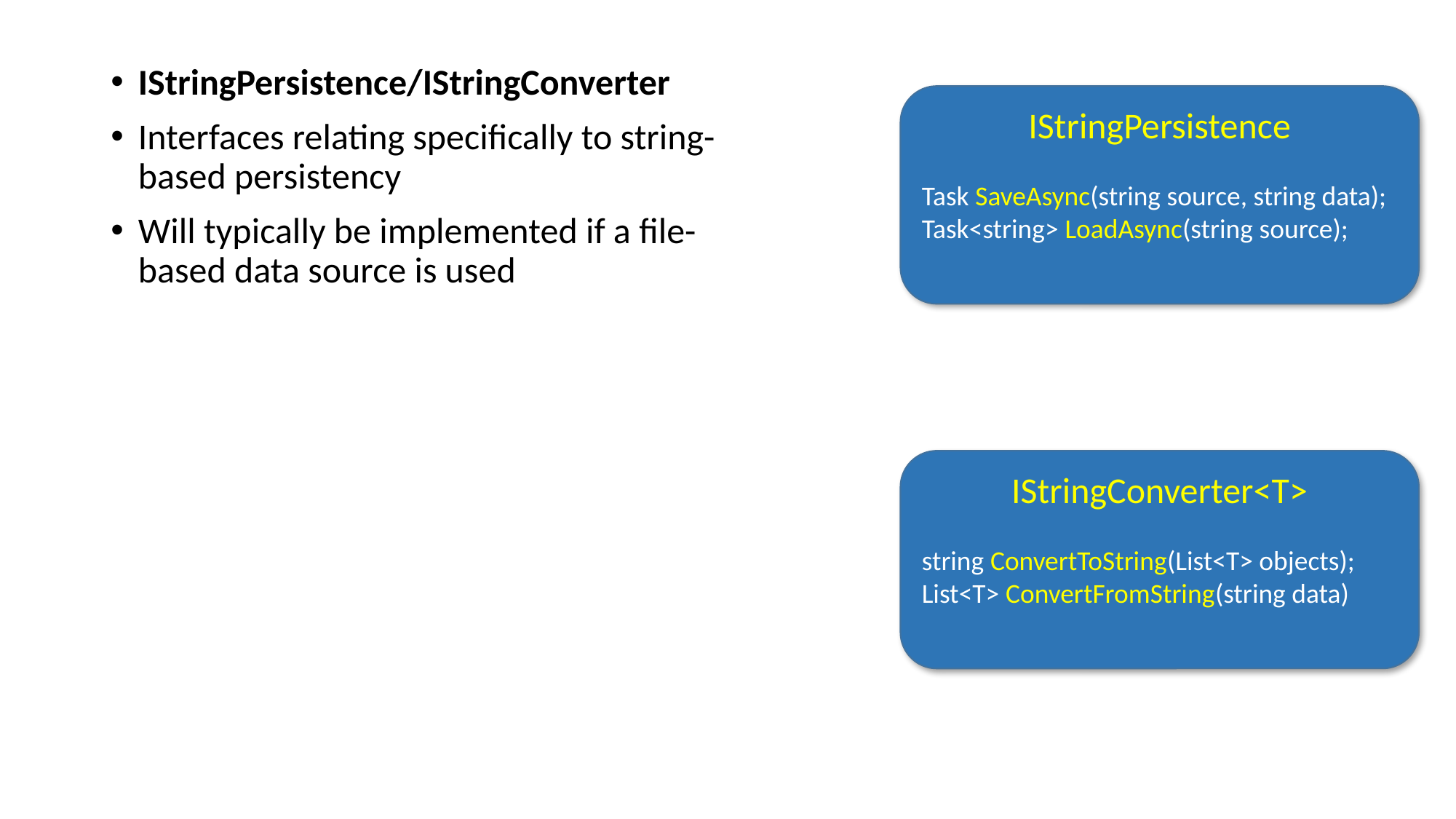

IStringPersistence/IStringConverter
Interfaces relating specifically to string-based persistency
Will typically be implemented if a file-based data source is used
IStringPersistence

Task SaveAsync(string source, string data);
Task<string> LoadAsync(string source);

IStringConverter<T>

string ConvertToString(List<T> objects);
List<T> ConvertFromString(string data)